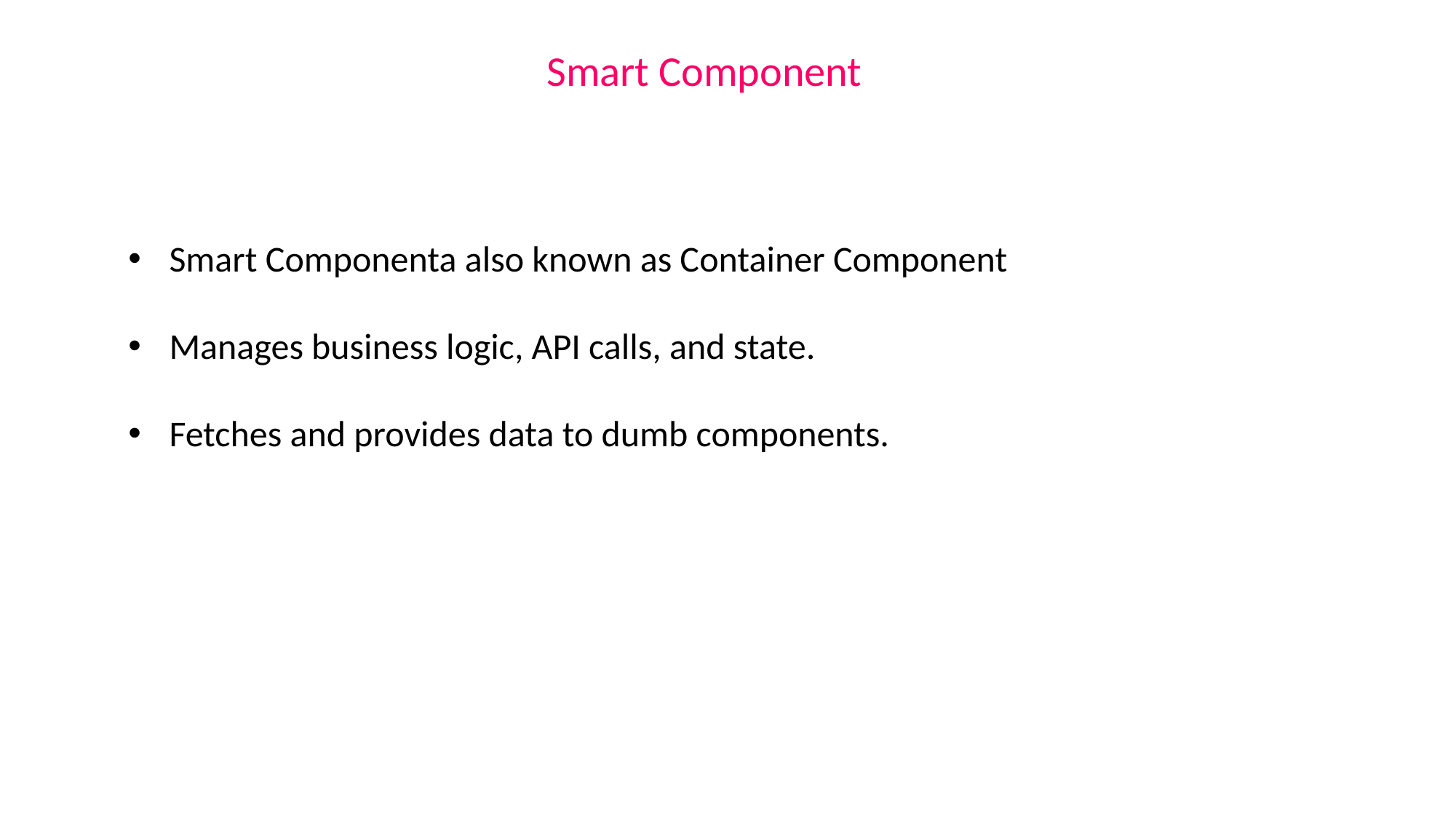

Smart Component
Smart Componenta also known as Container Component
Manages business logic, API calls, and state.
Fetches and provides data to dumb components.